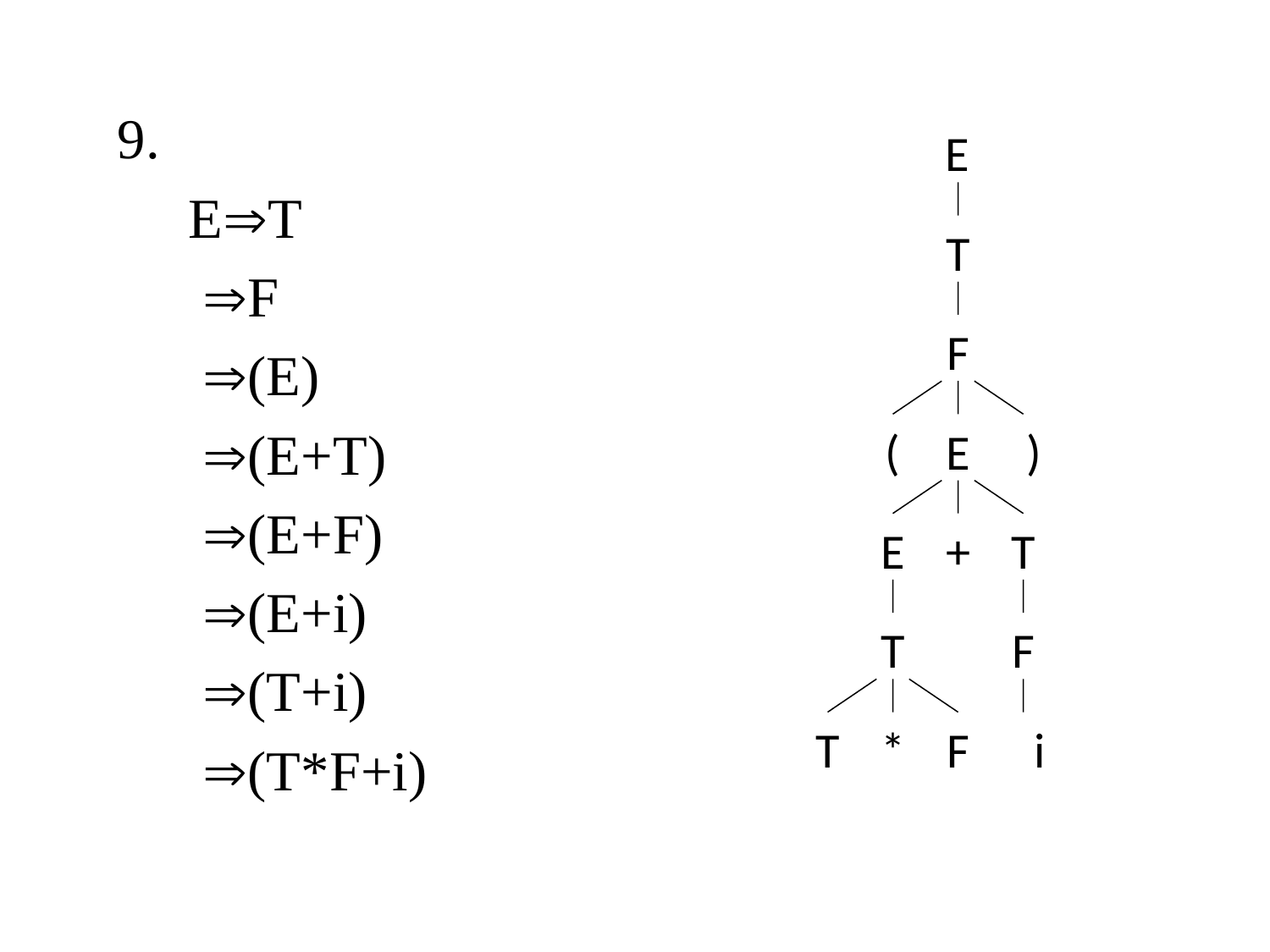

9.
     E⇒T
      ⇒F
      ⇒(E)
      ⇒(E+T)
      ⇒(E+F)
      ⇒(E+i)
      ⇒(T+i)
      ⇒(T*F+i)
E

T

F

(
E
  )

E
+
T

T
F

T
*
F
i